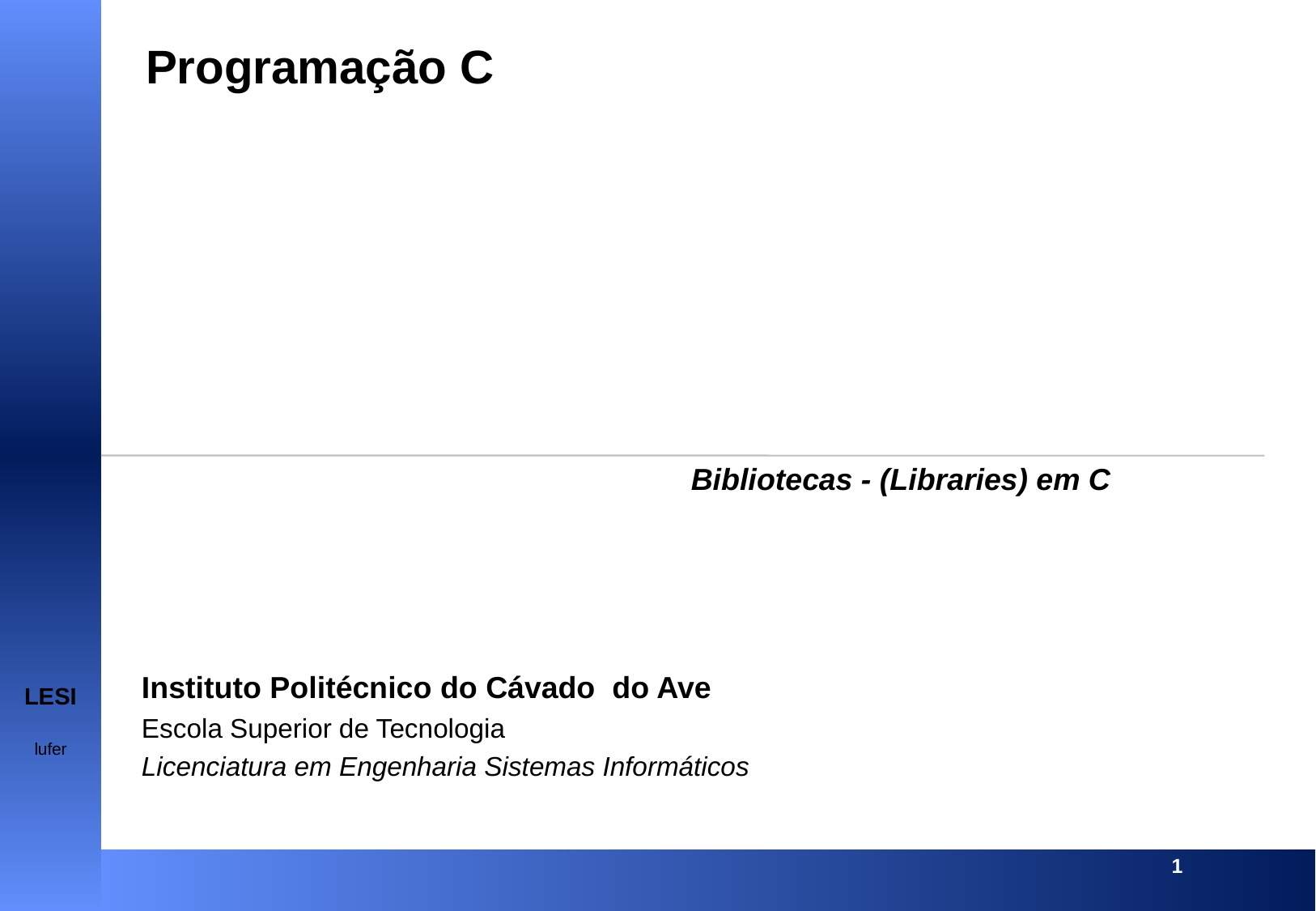

Programação C
Bibliotecas - (Libraries) em C

Instituto Politécnico do Cávado  do Ave
Escola Superior de Tecnologia
Licenciatura em Engenharia Sistemas Informáticos